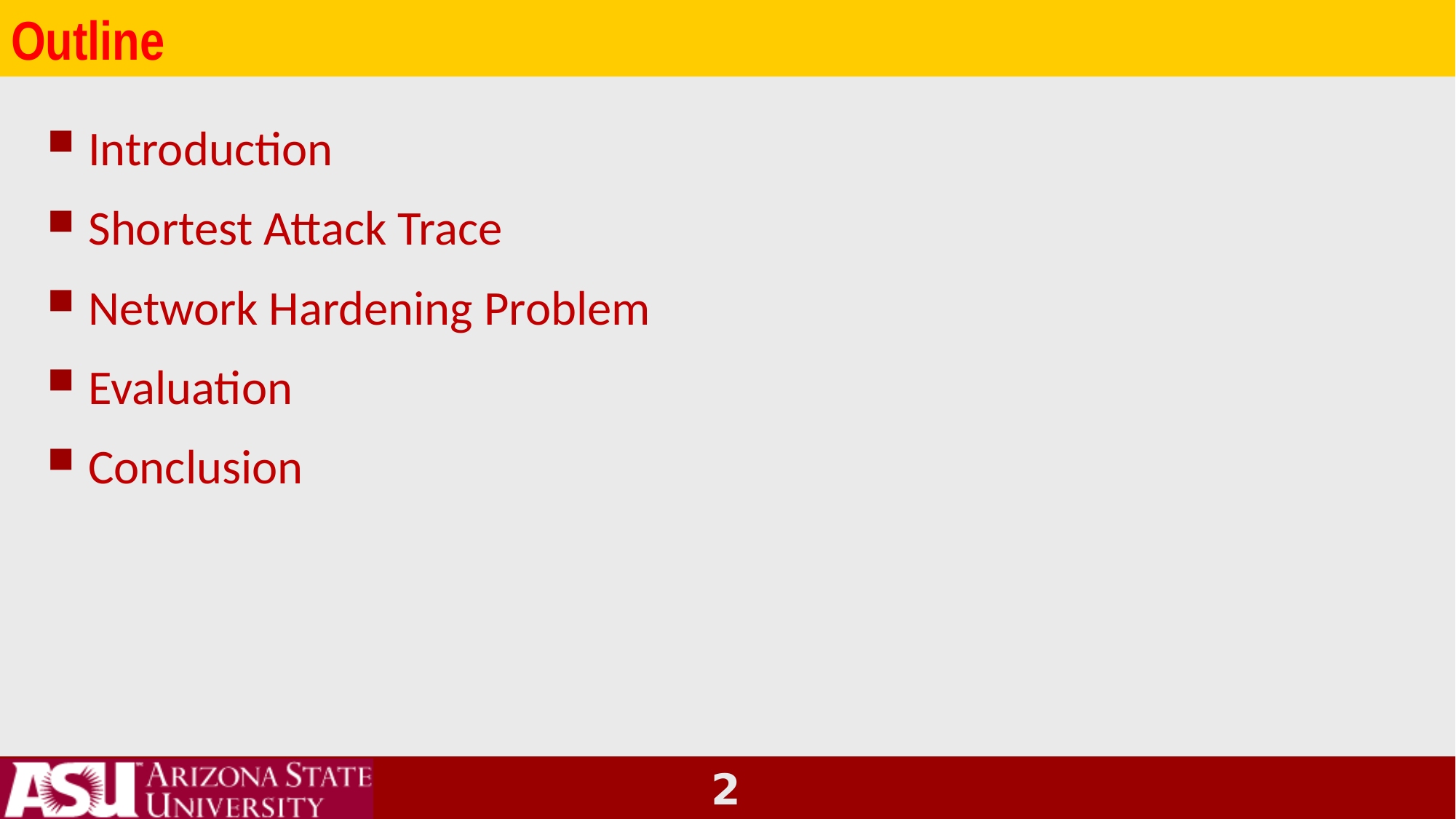

# Outline
Introduction
Shortest Attack Trace
Network Hardening Problem
Evaluation
Conclusion

2